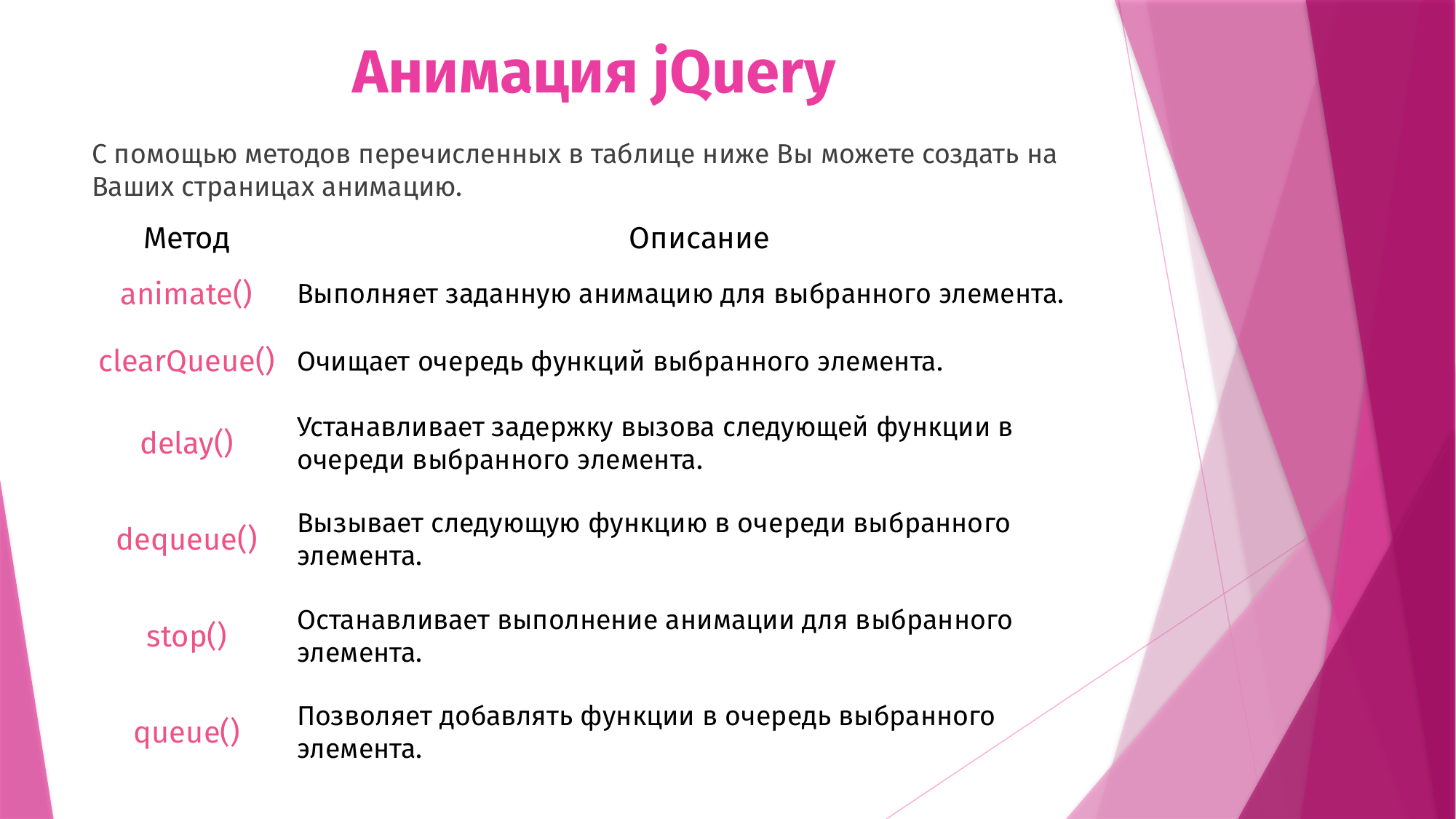

# Анимация jQuery
С помощью методов перечисленных в таблице ниже Вы можете создать на Ваших страницах анимацию.

| Метод | Описание |
| --- | --- |
| animate() | Выполняет заданную анимацию для выбранного элемента. |
| clearQueue() | Очищает очередь функций выбранного элемента. |
| delay() | Устанавливает задержку вызова следующей функции в очереди выбранного элемента. |
| dequeue() | Вызывает следующую функцию в очереди выбранного элемента. |
| stop() | Останавливает выполнение анимации для выбранного элемента. |
| queue() | Позволяет добавлять функции в очередь выбранного элемента. |